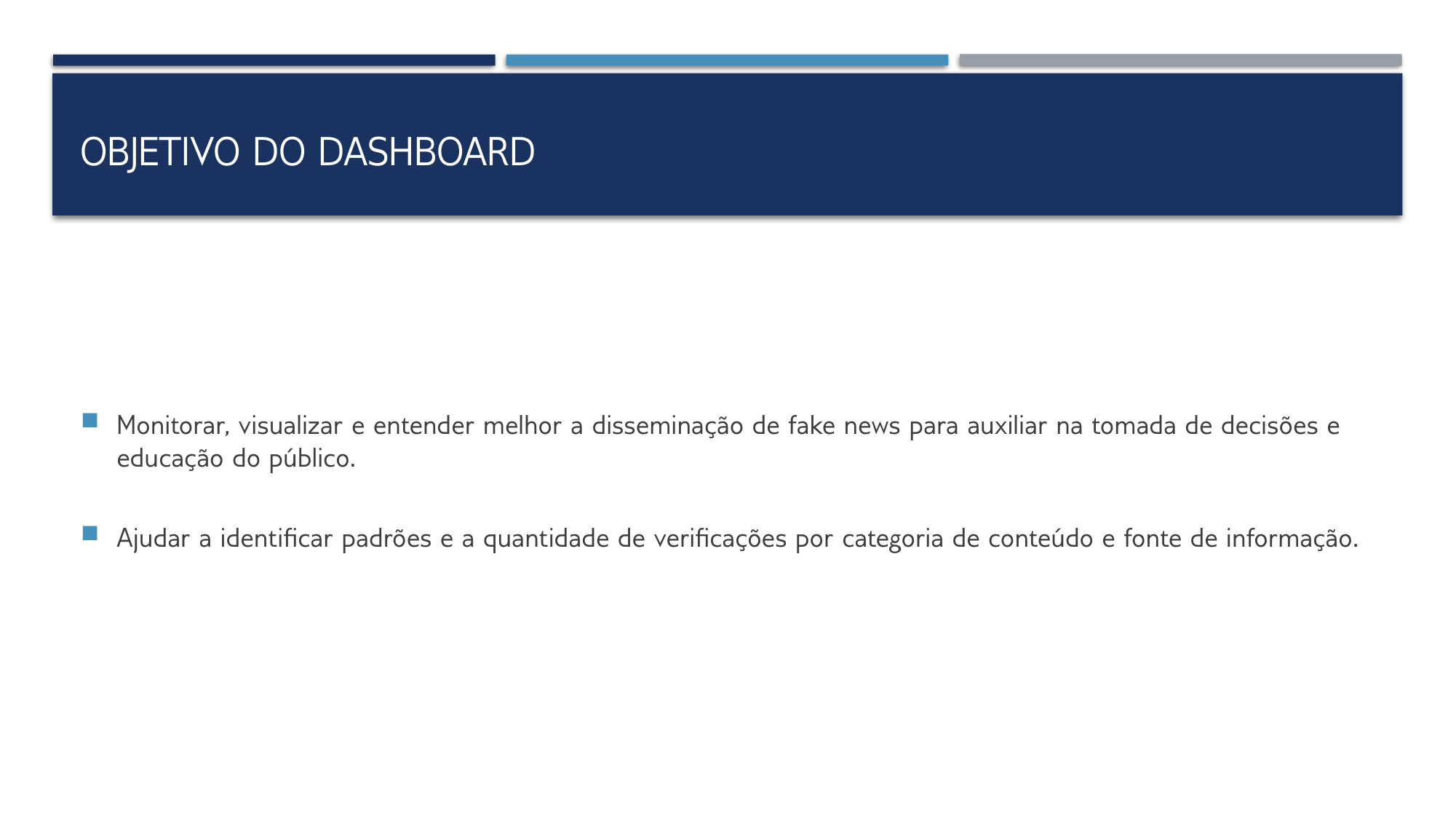

# Objetivo do Dashboard
Monitorar, visualizar e entender melhor a disseminação de fake news para auxiliar na tomada de decisões e educação do público.
Ajudar a identificar padrões e a quantidade de verificações por categoria de conteúdo e fonte de informação.